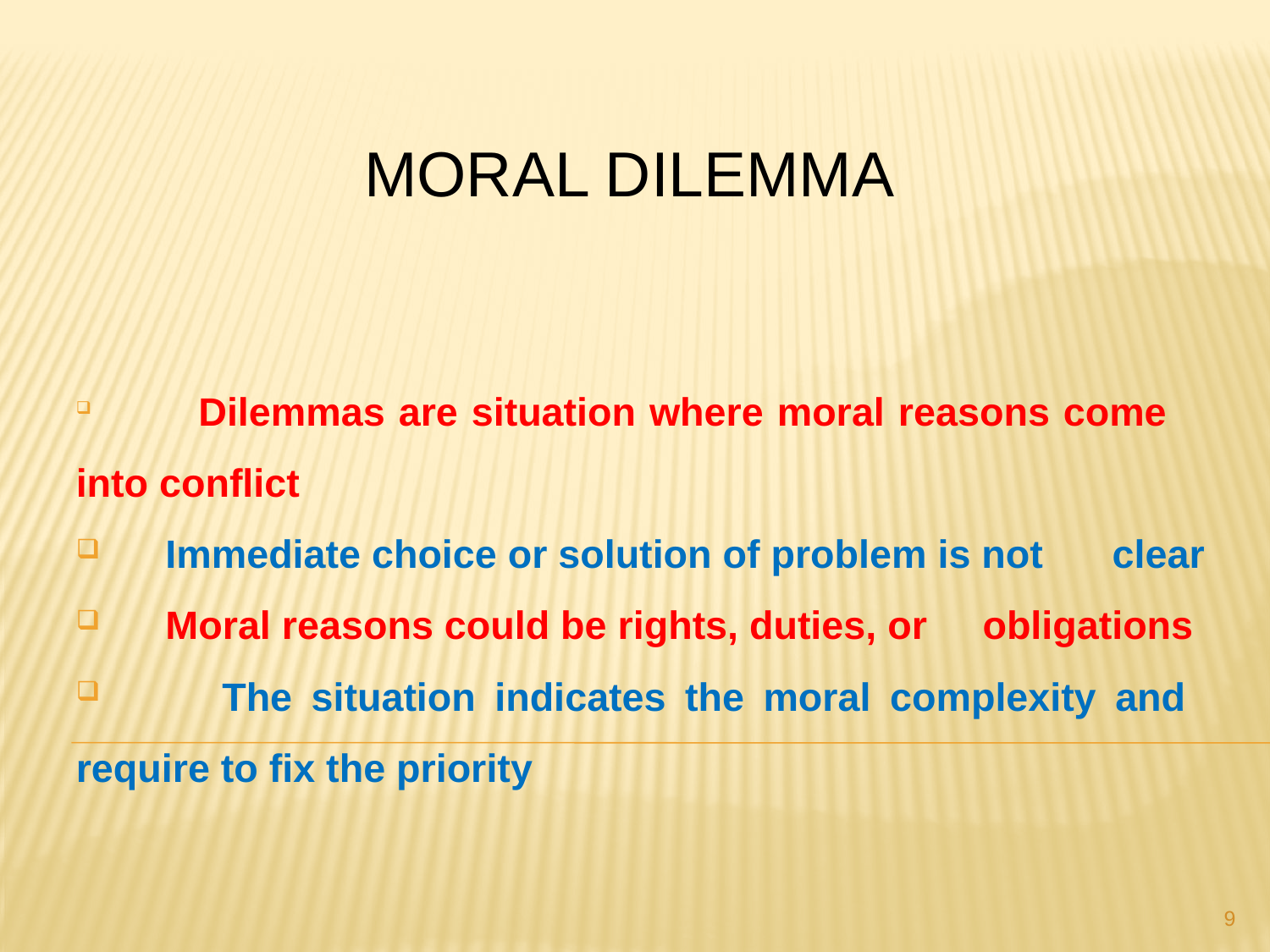

# Moral Dilemma
            Dilemmas are situation where moral reasons come 	into conflict
       Immediate choice or solution of problem is not 	clear
       Moral reasons could be rights, duties, or 	obligations
       The situation indicates the moral complexity and 	require to fix the priority

9